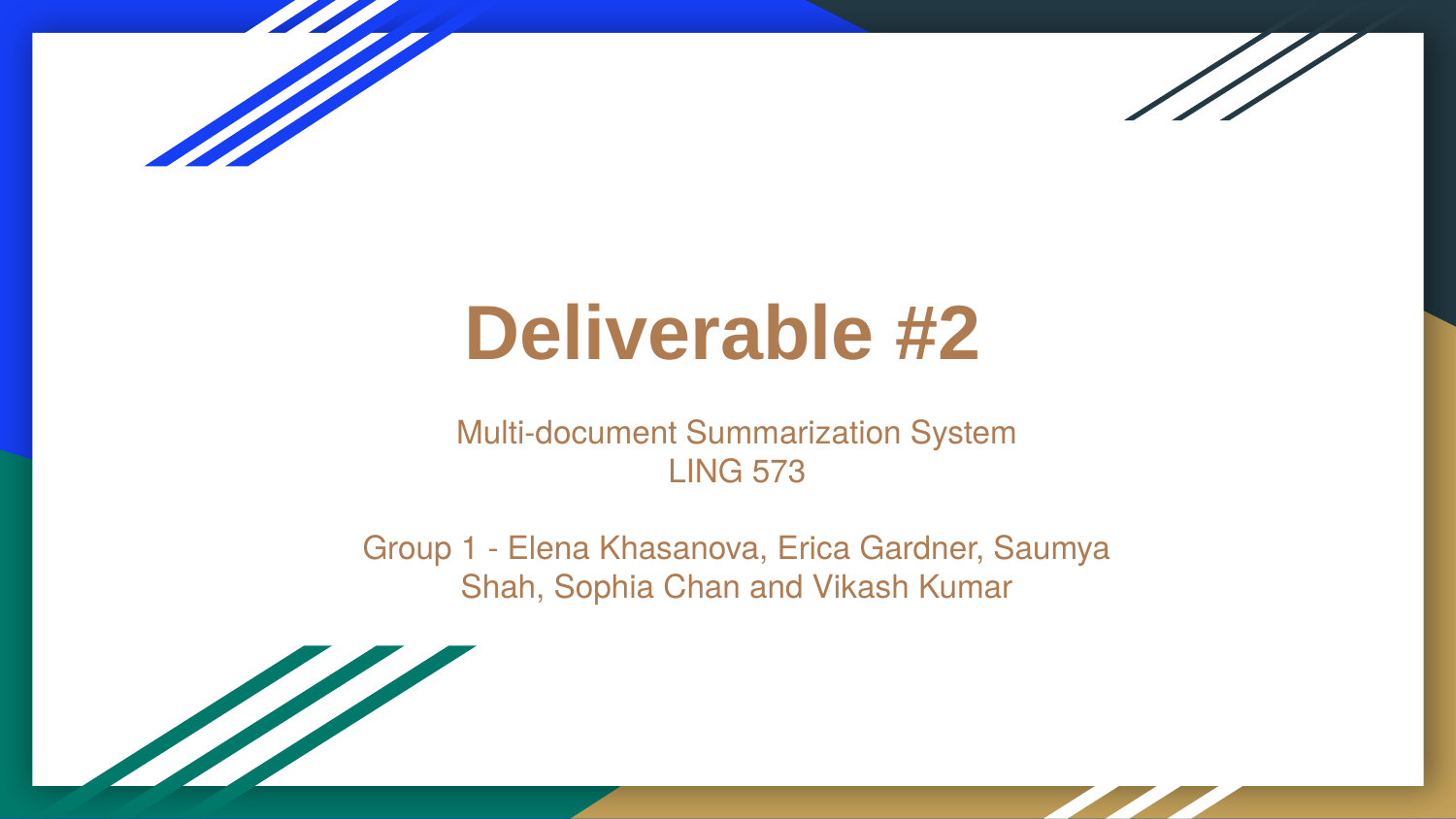

# Deliverable #2
Multi-document Summarization System
LING 573

Group 1 - Elena Khasanova, Erica Gardner, Saumya Shah, Sophia Chan and Vikash Kumar